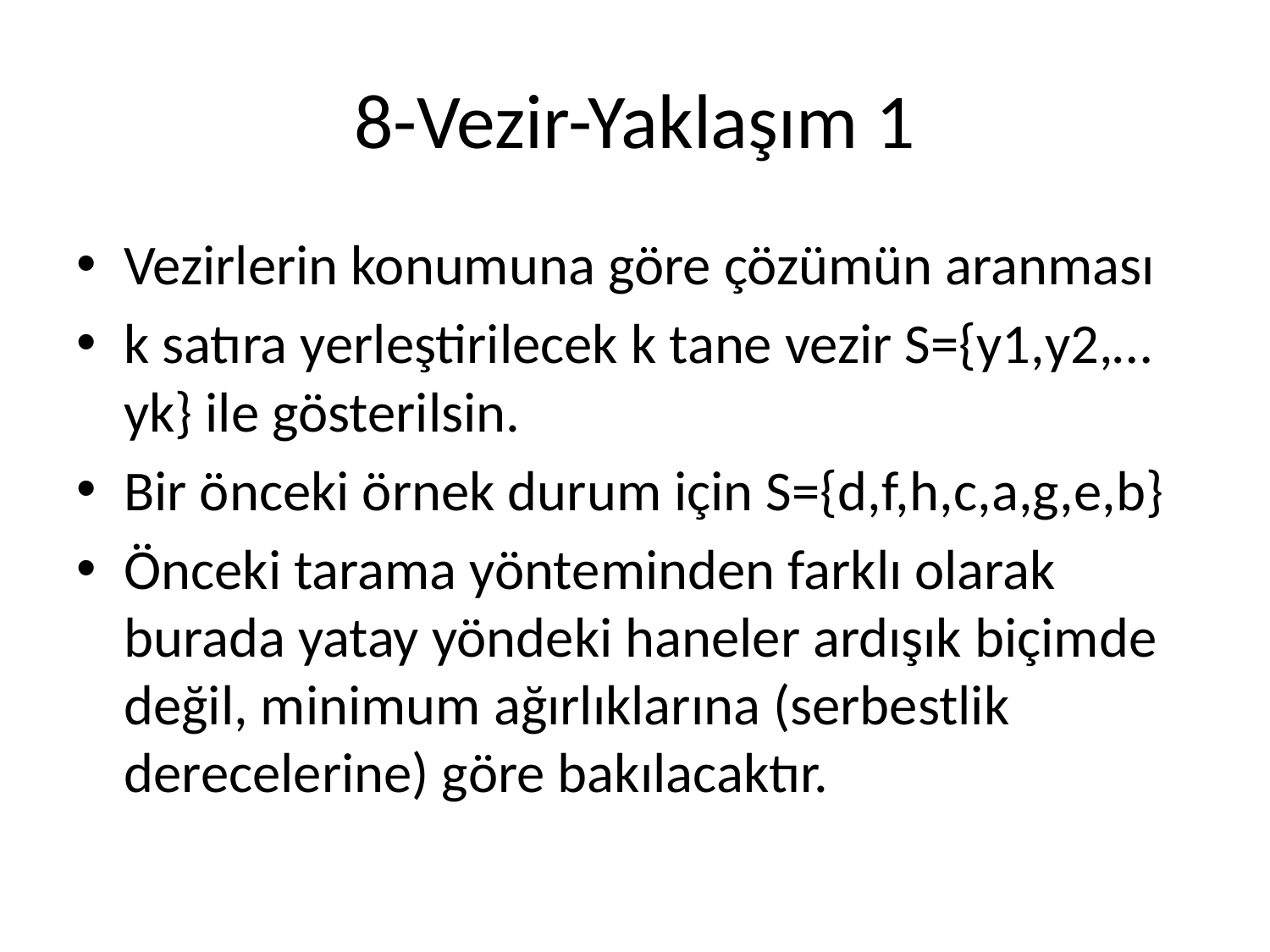

# 8-Vezir-Yaklaşım 1
Vezirlerin konumuna göre çözümün aranması
k satıra yerleştirilecek k tane vezir S={y1,y2,…yk} ile gösterilsin.
Bir önceki örnek durum için S={d,f,h,c,a,g,e,b}
Önceki tarama yönteminden farklı olarak burada yatay yöndeki haneler ardışık biçimde değil, minimum ağırlıklarına (serbestlik derecelerine) göre bakılacaktır.